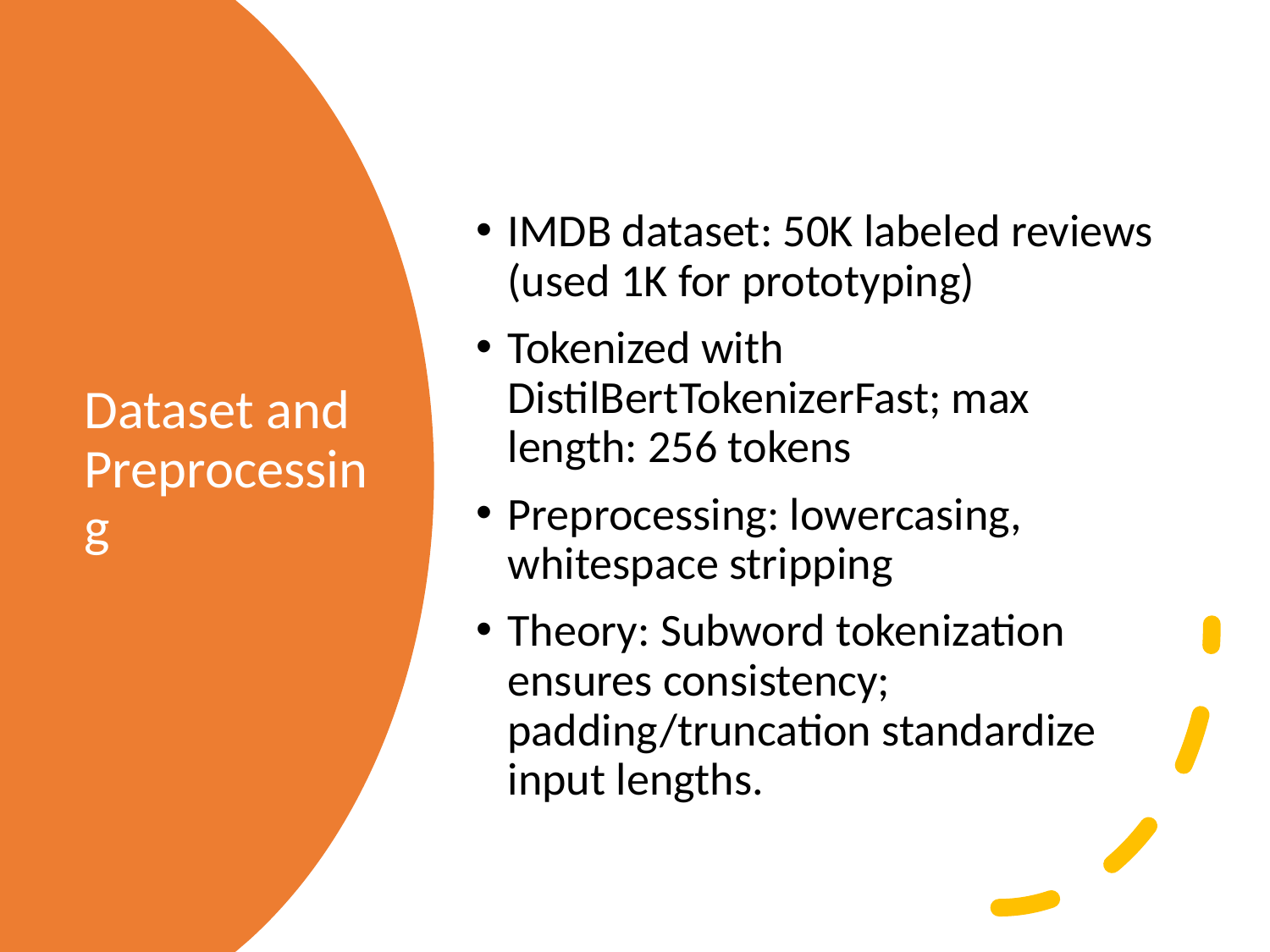

IMDB dataset: 50K labeled reviews (used 1K for prototyping)
Tokenized with DistilBertTokenizerFast; max length: 256 tokens
Preprocessing: lowercasing, whitespace stripping
Theory: Subword tokenization ensures consistency; padding/truncation standardize input lengths.
# Dataset and Preprocessing